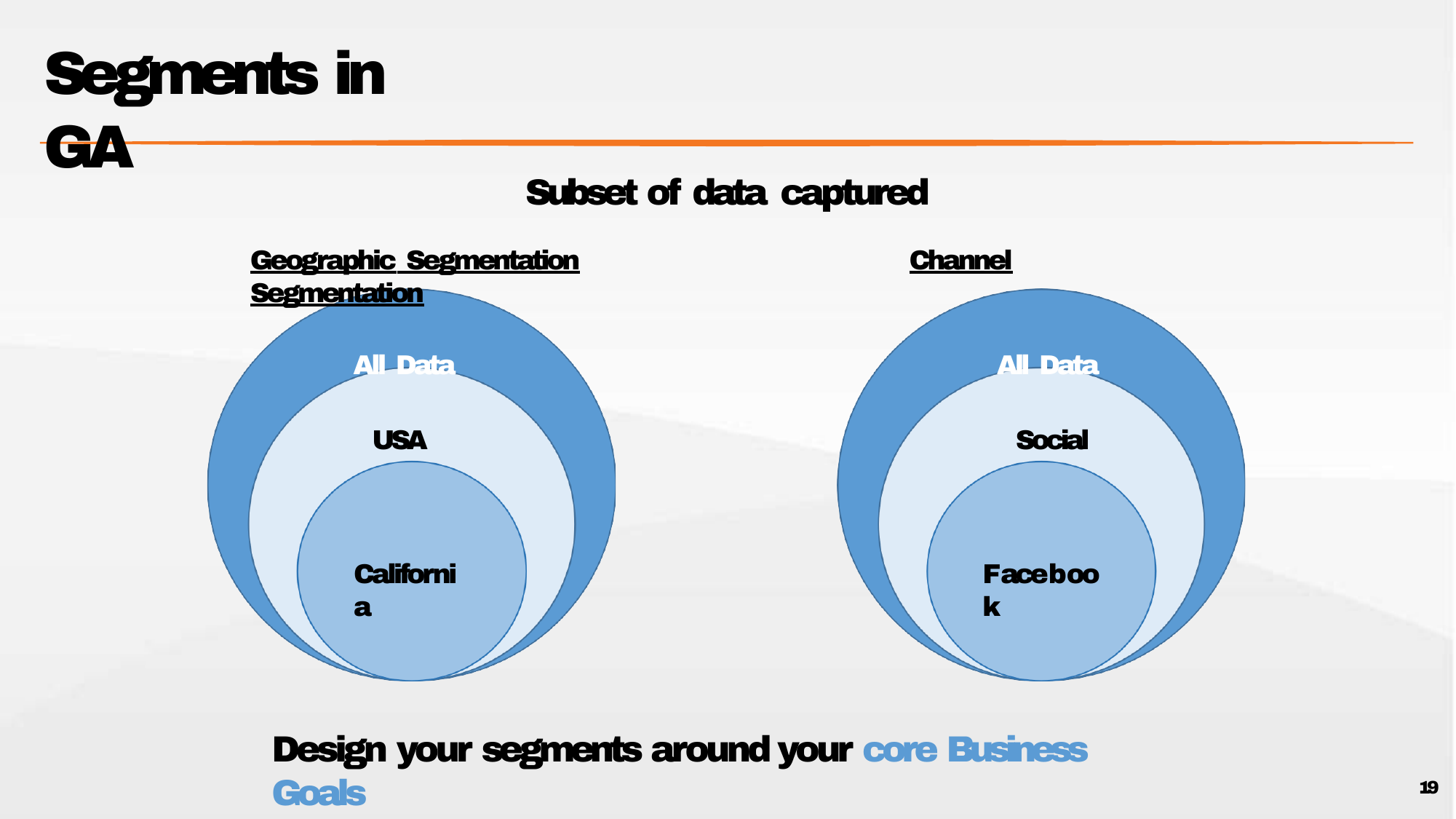

# Segments in GA

Subset of data captured
Geographic Segmentation	Channel Segmentation

All Data	All Data

USA	Social

California
Facebook
Design your segments around your core Business Goals
19